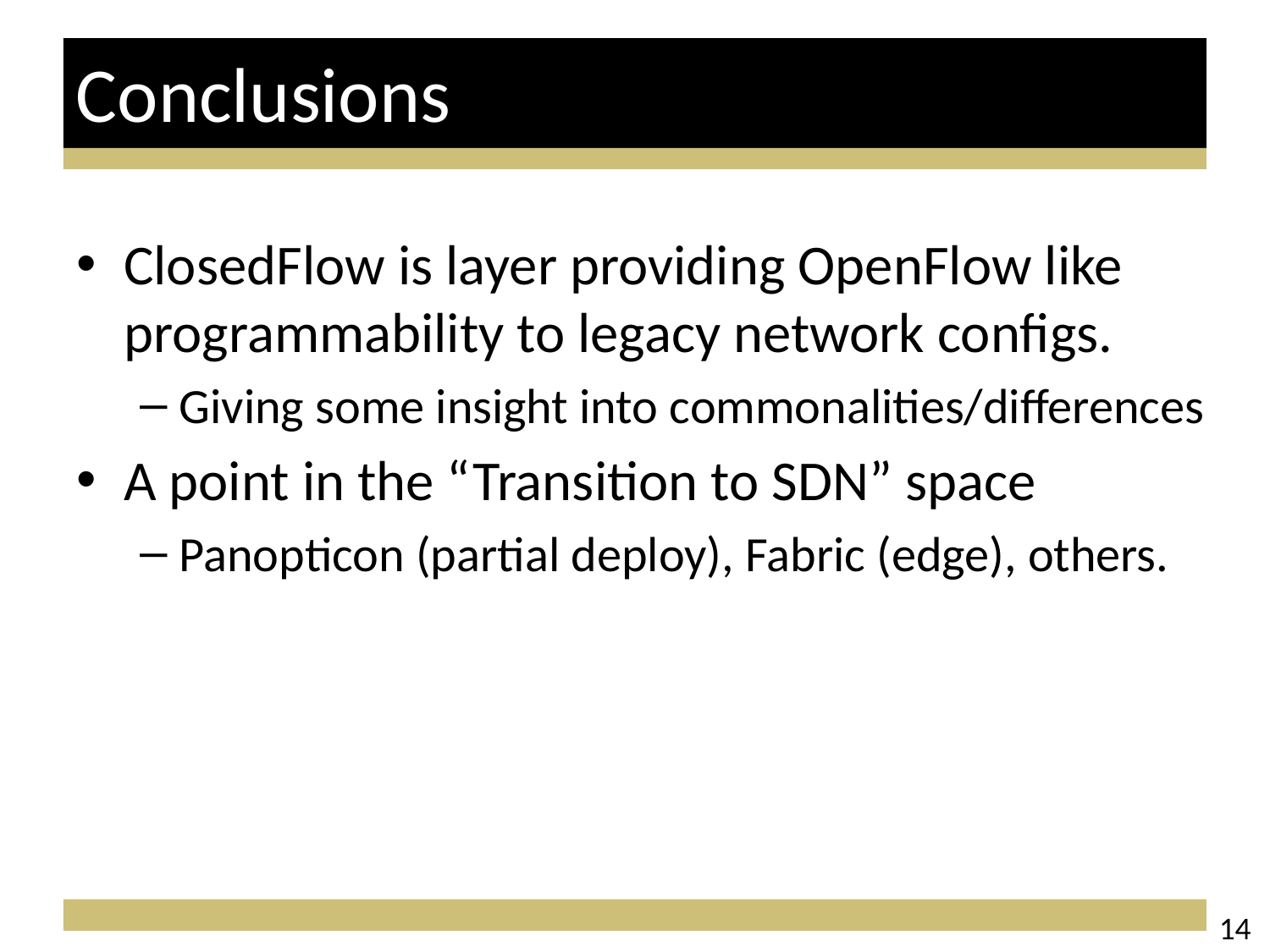

# Conclusions
ClosedFlow is layer providing OpenFlow like programmability to legacy network configs.
Giving some insight into commonalities/differences
A point in the “Transition to SDN” space
Panopticon (partial deploy), Fabric (edge), others.
14